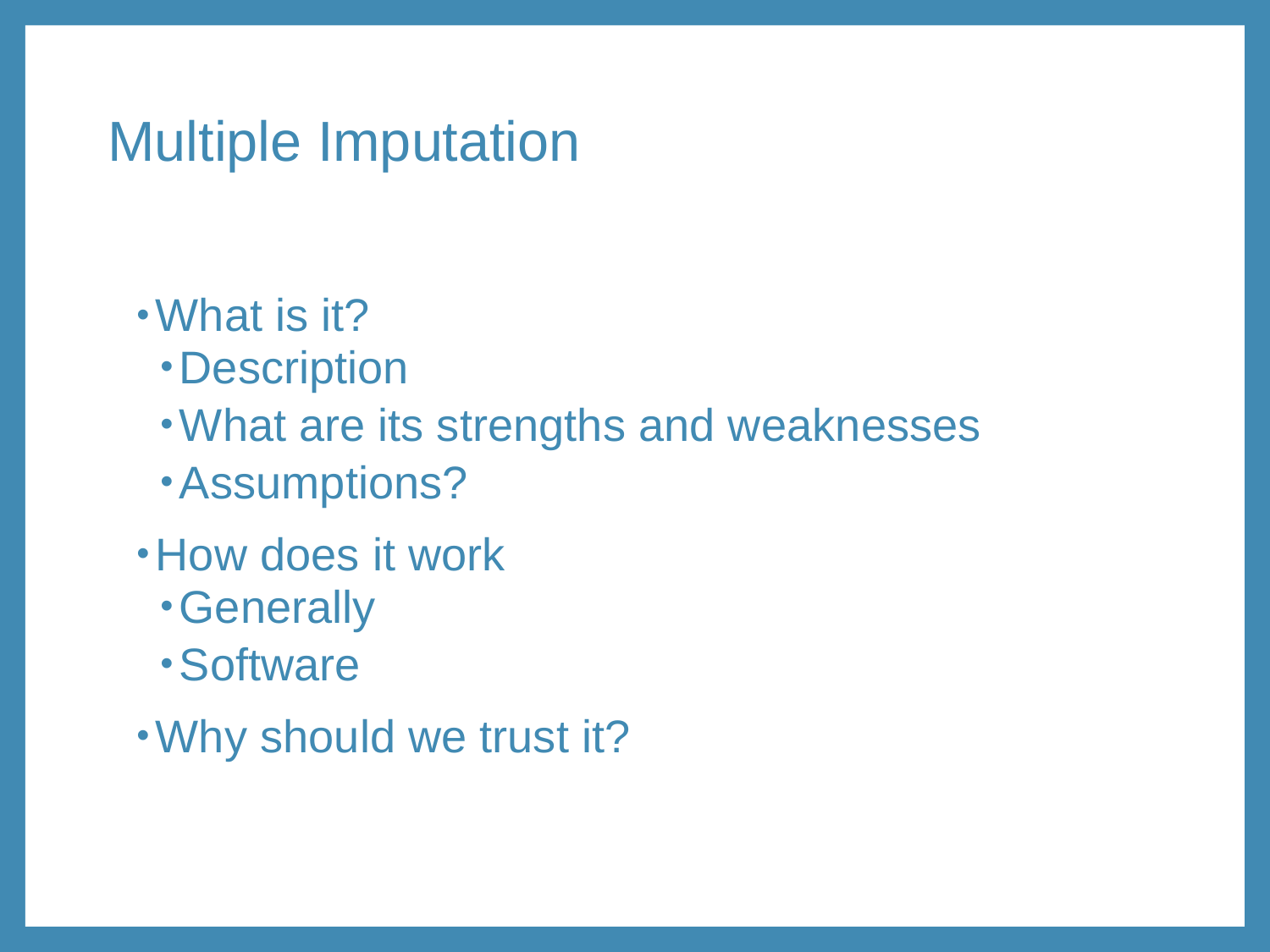

# Multiple Imputation
What is it?
Description
What are its strengths and weaknesses
Assumptions?
How does it work
Generally
Software
Why should we trust it?